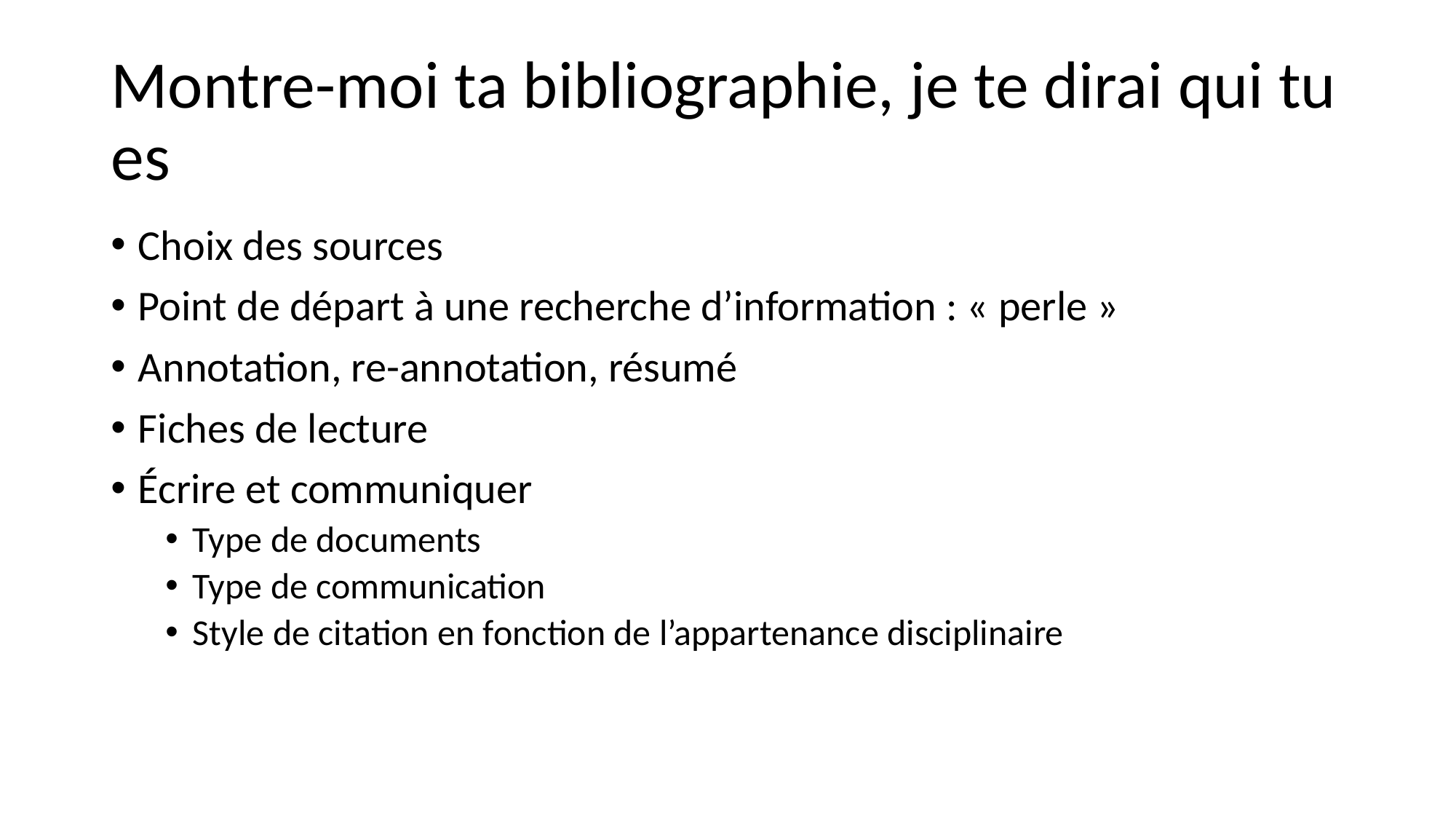

# Montre-moi ta bibliographie, je te dirai qui tu es
Choix des sources
Point de départ à une recherche d’information : « perle »
Annotation, re-annotation, résumé
Fiches de lecture
Écrire et communiquer
Type de documents
Type de communication
Style de citation en fonction de l’appartenance disciplinaire